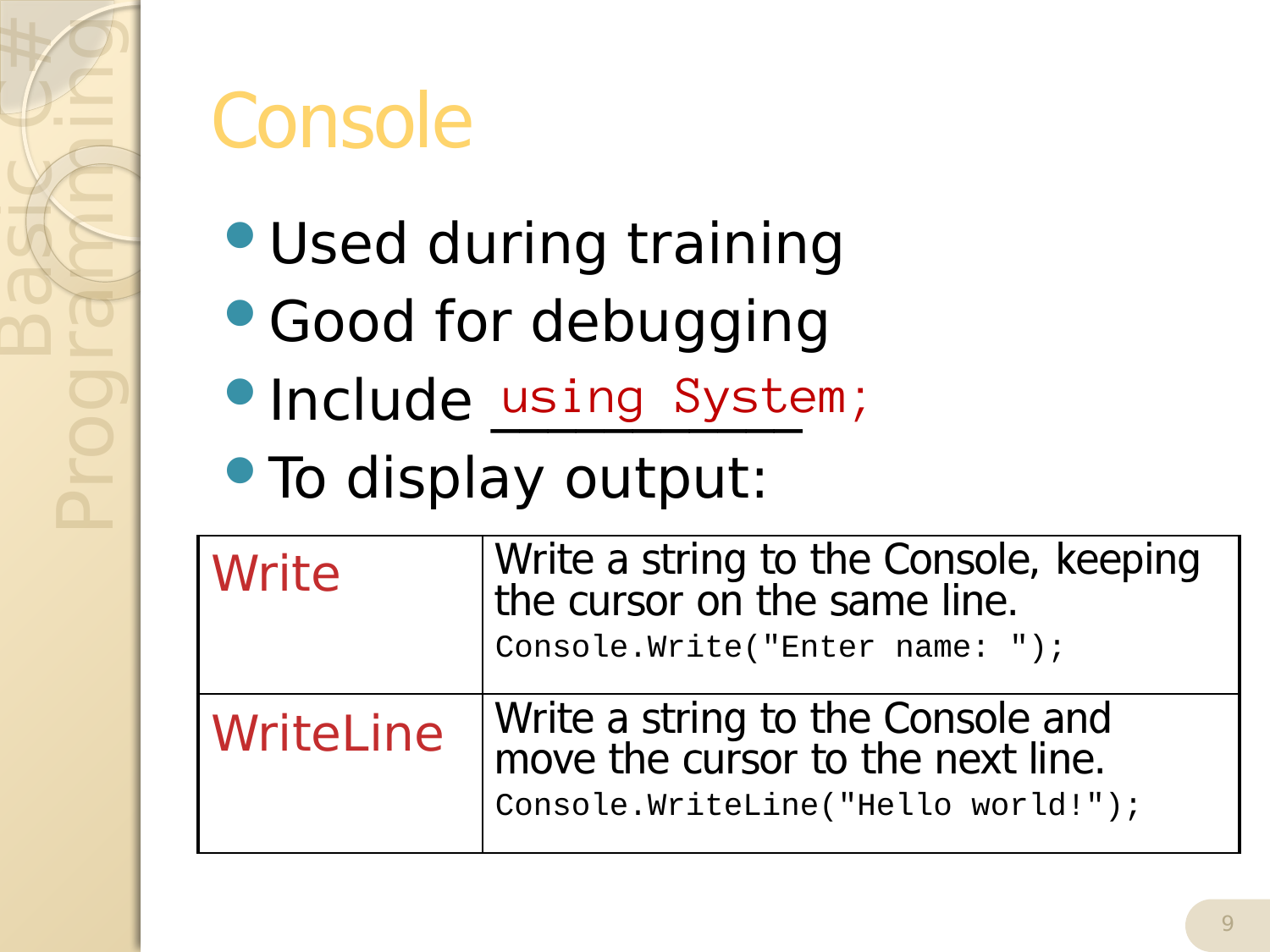

# Console
Used during training
Good for debugging
Include ___________
To display output:

using System;
|  | Write a string to the Console, keeping the cursor on the same line. Console.Write("Enter name: "); |
| --- | --- |
|  | Write a string to the Console and move the cursor to the next line. Console.WriteLine("Hello world!"); |
Write
WriteLine
9